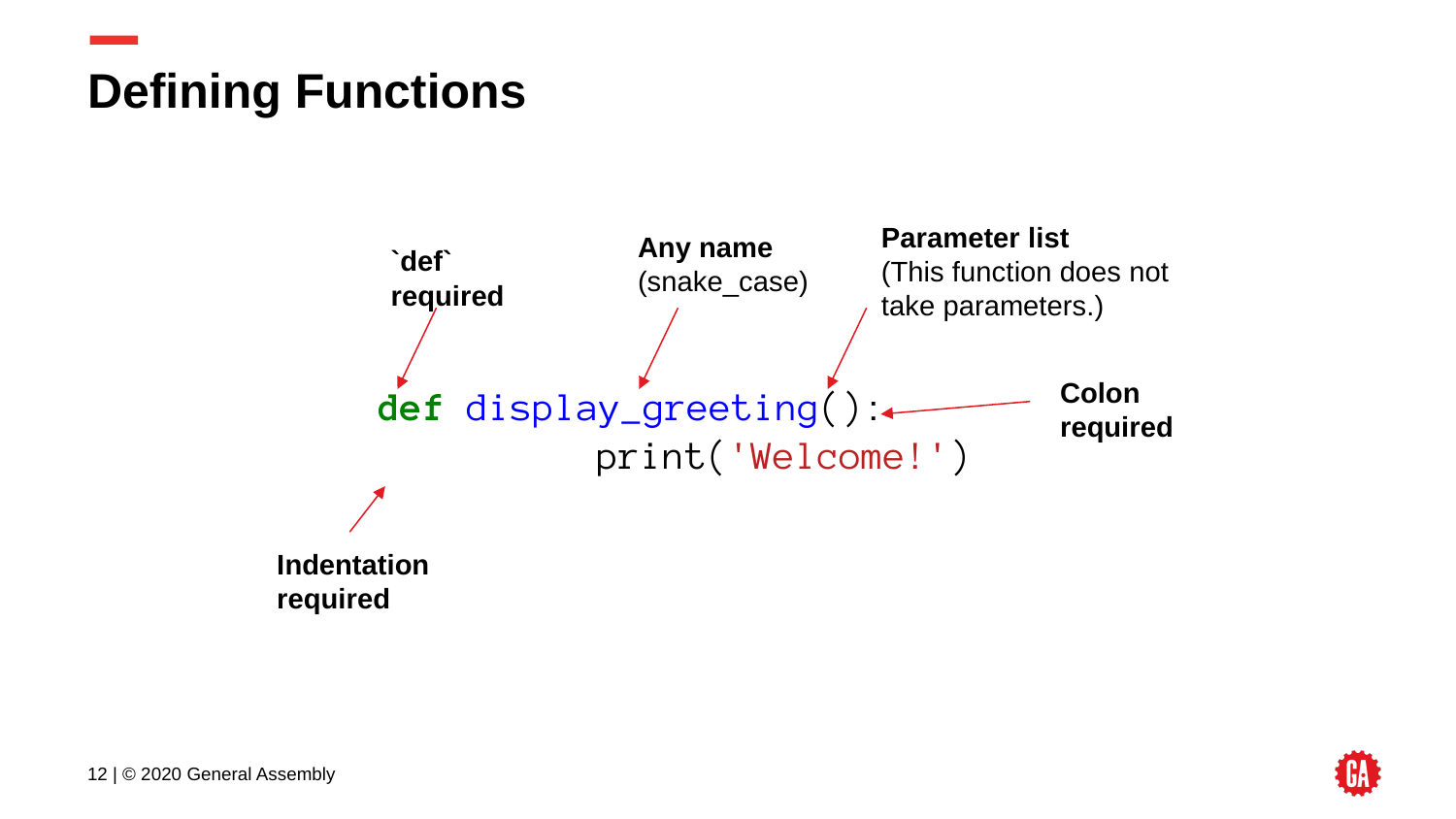

# Defining Functions
Parameter list
(This function does not take parameters.)
Any name
(snake_case)

def display_greeting():
		print('Welcome!')
`def`
required
Colon required
Indentation required
12 | © 2020 General Assembly